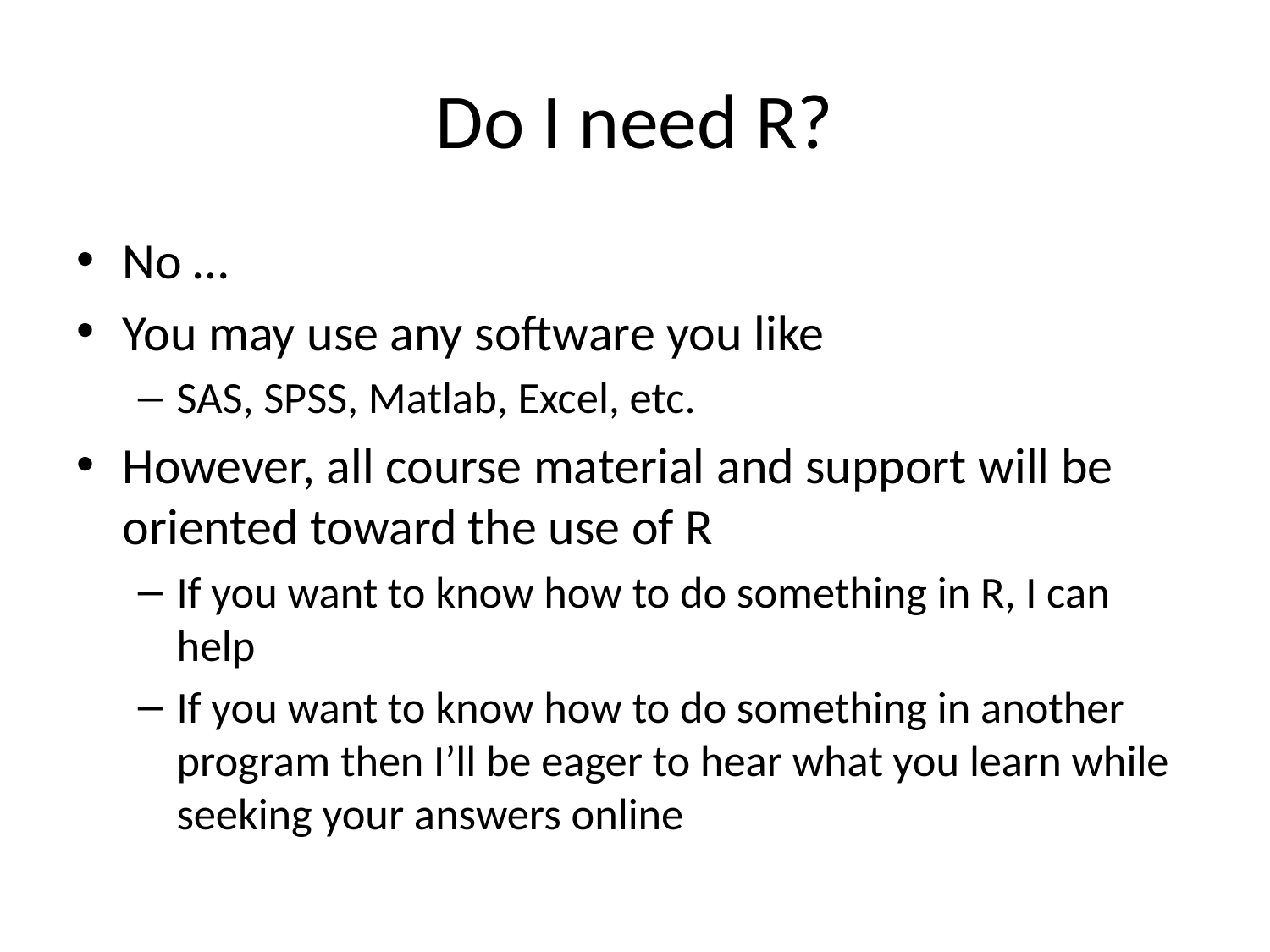

# Do I need R?
No …
You may use any software you like
SAS, SPSS, Matlab, Excel, etc.
However, all course material and support will be oriented toward the use of R
If you want to know how to do something in R, I can help
If you want to know how to do something in another program then I’ll be eager to hear what you learn while seeking your answers online